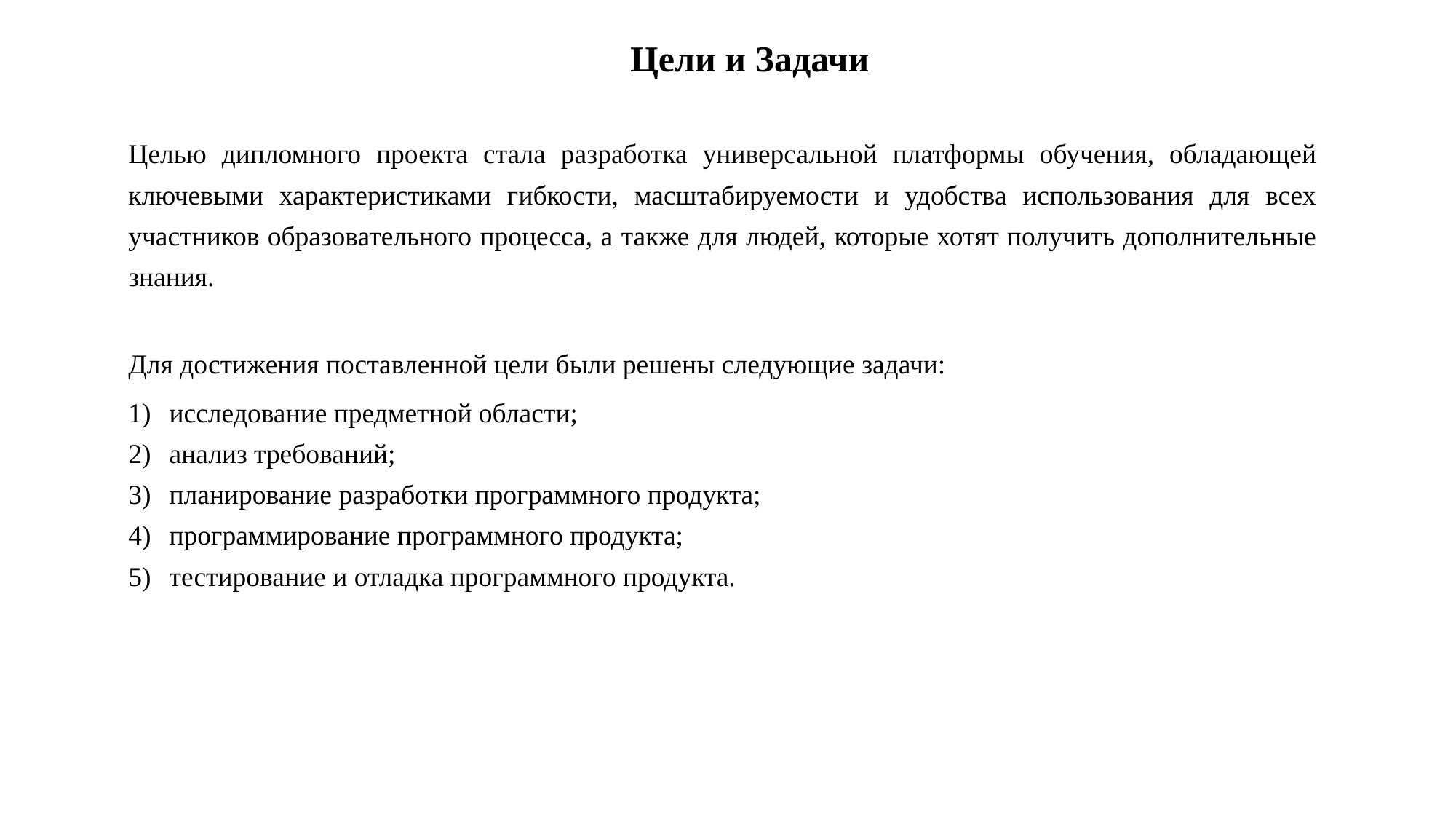

Цели и Задачи
Целью дипломного проекта стала разработка универсальной платформы обучения, обладающей ключевыми характеристиками гибкости, масштабируемости и удобства использования для всех участников образовательного процесса, а также для людей, которые хотят получить дополнительные знания.
Для достижения поставленной цели были решены следующие задачи:
исследование предметной области;
анализ требований;
планирование разработки программного продукта;
программирование программного продукта;
тестирование и отладка программного продукта.